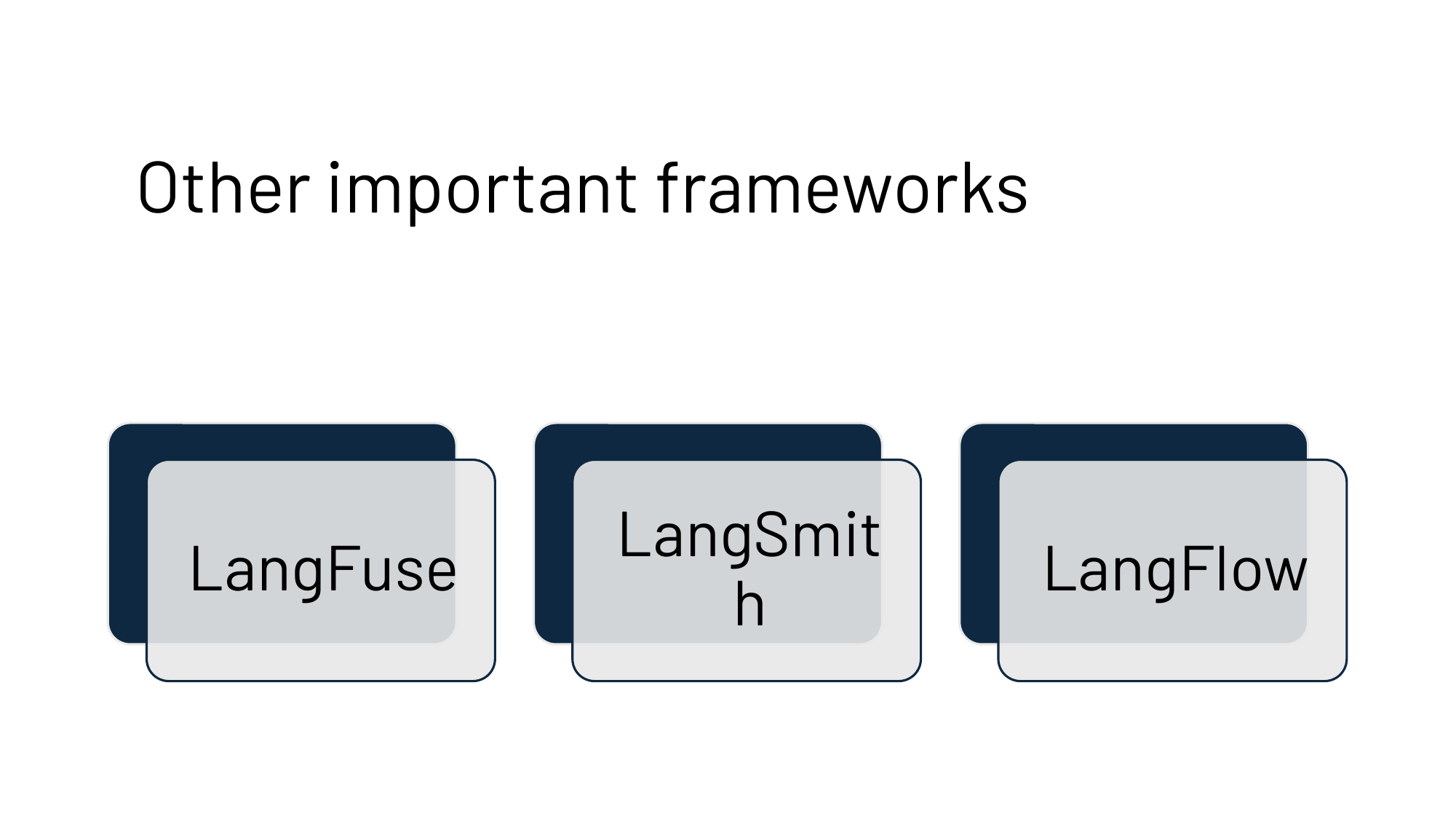

# Other important frameworks
LangFuse
LangSmith
LangFlow